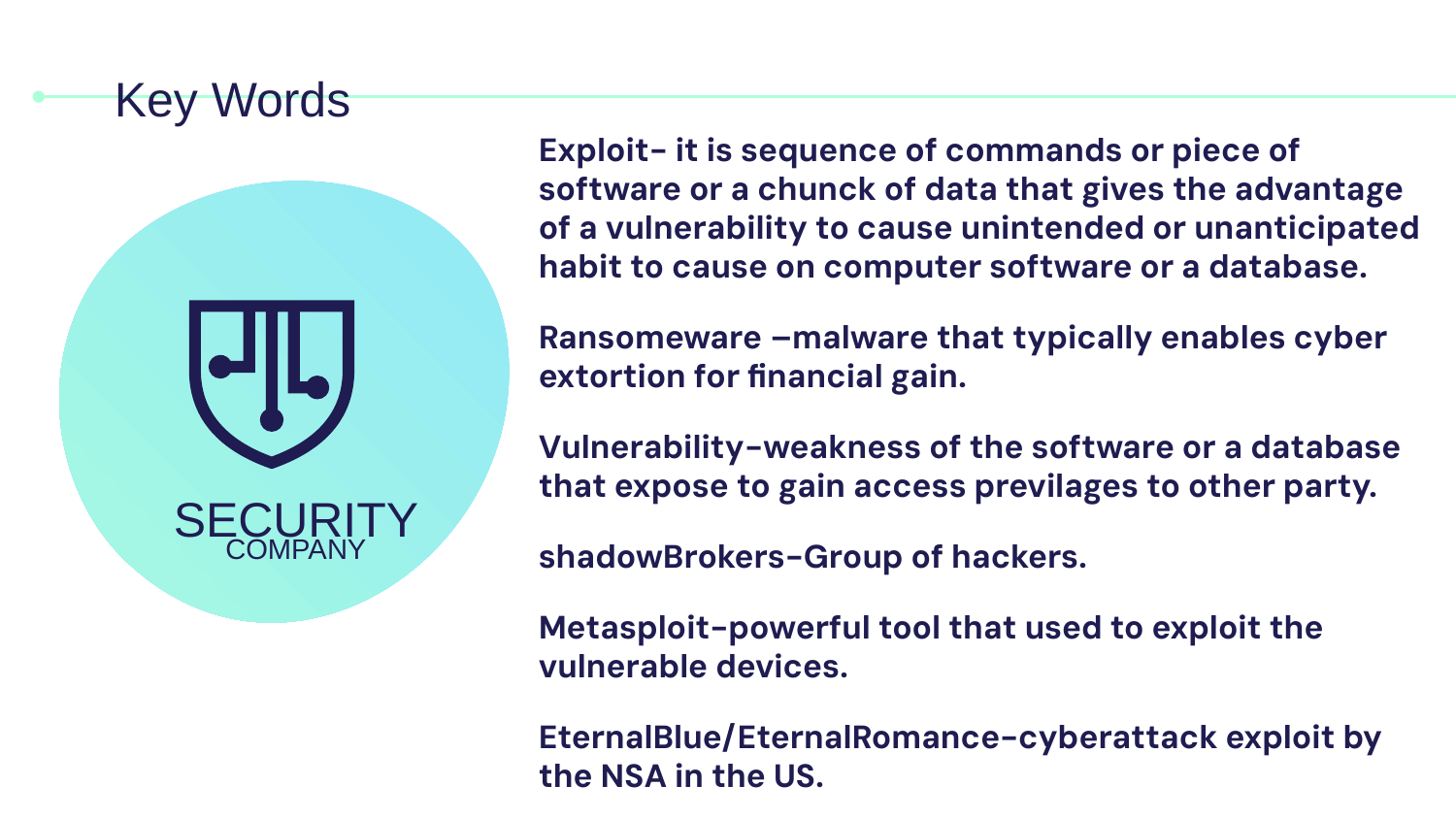

# Key Words
Exploit- it is sequence of commands or piece of software or a chunck of data that gives the advantage of a vulnerability to cause unintended or unanticipated habit to cause on computer software or a database.
Ransomeware –malware that typically enables cyber extortion for financial gain.
Vulnerability-weakness of the software or a database that expose to gain access previlages to other party.
shadowBrokers-Group of hackers.
Metasploit-powerful tool that used to exploit the vulnerable devices.
EternalBlue/EternalRomance-cyberattack exploit by the NSA in the US.

SECURITY
COMPANY